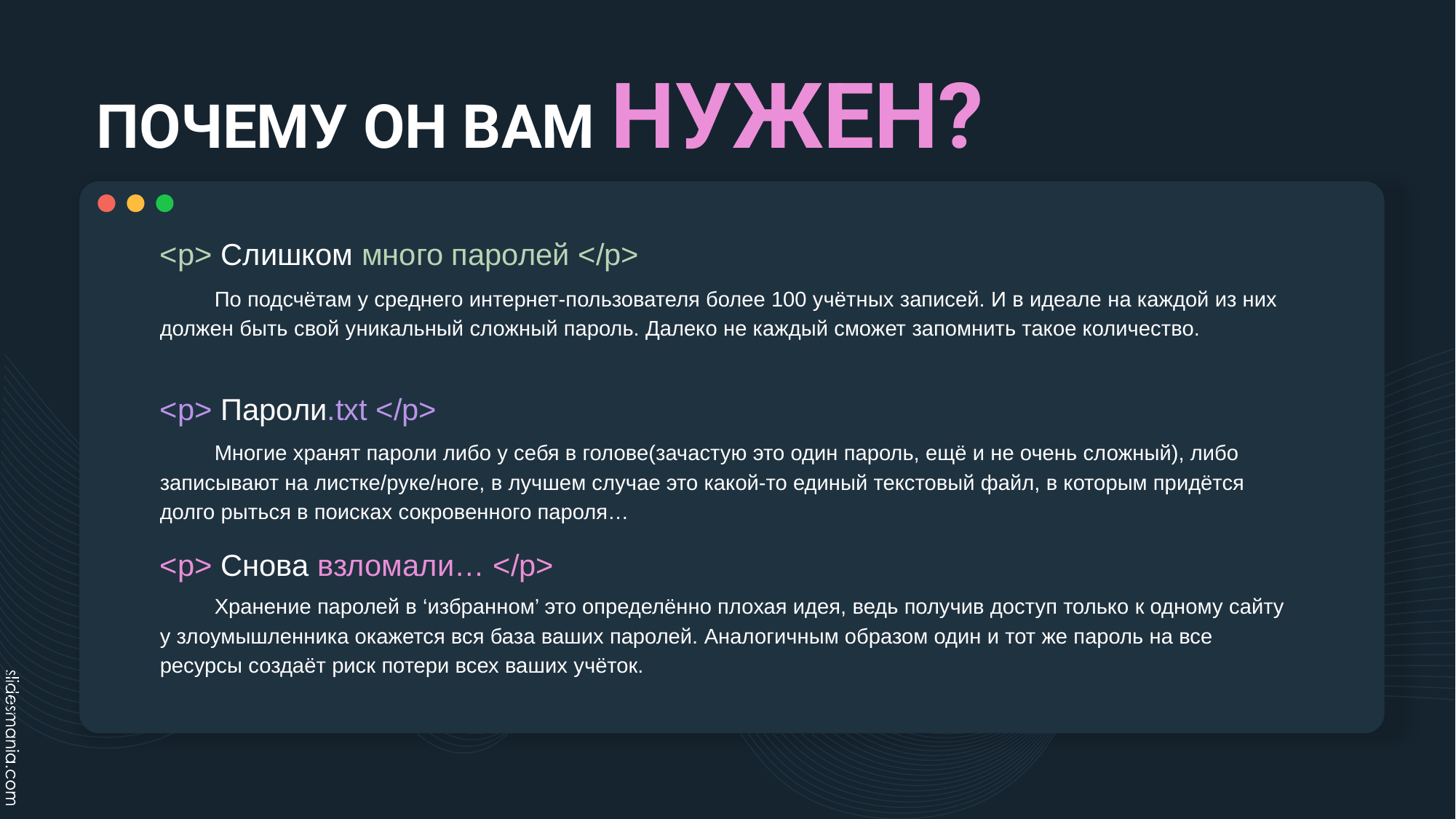

# ПОЧЕМУ ОН ВАМ НУЖЕН?
<p> Слишком много паролей </p>
По подсчётам у среднего интернет-пользователя более 100 учётных записей. И в идеале на каждой из них должен быть свой уникальный сложный пароль. Далеко не каждый сможет запомнить такое количество.
<p> Пароли.txt </p>
Многие хранят пароли либо у себя в голове(зачастую это один пароль, ещё и не очень сложный), либо записывают на листке/руке/ноге, в лучшем случае это какой-то единый текстовый файл, в которым придётся долго рыться в поисках сокровенного пароля…
<p> Снова взломали… </p>
Хранение паролей в ‘избранном’ это определённо плохая идея, ведь получив доступ только к одному сайту у злоумышленника окажется вся база ваших паролей. Аналогичным образом один и тот же пароль на все ресурсы создаёт риск потери всех ваших учёток.